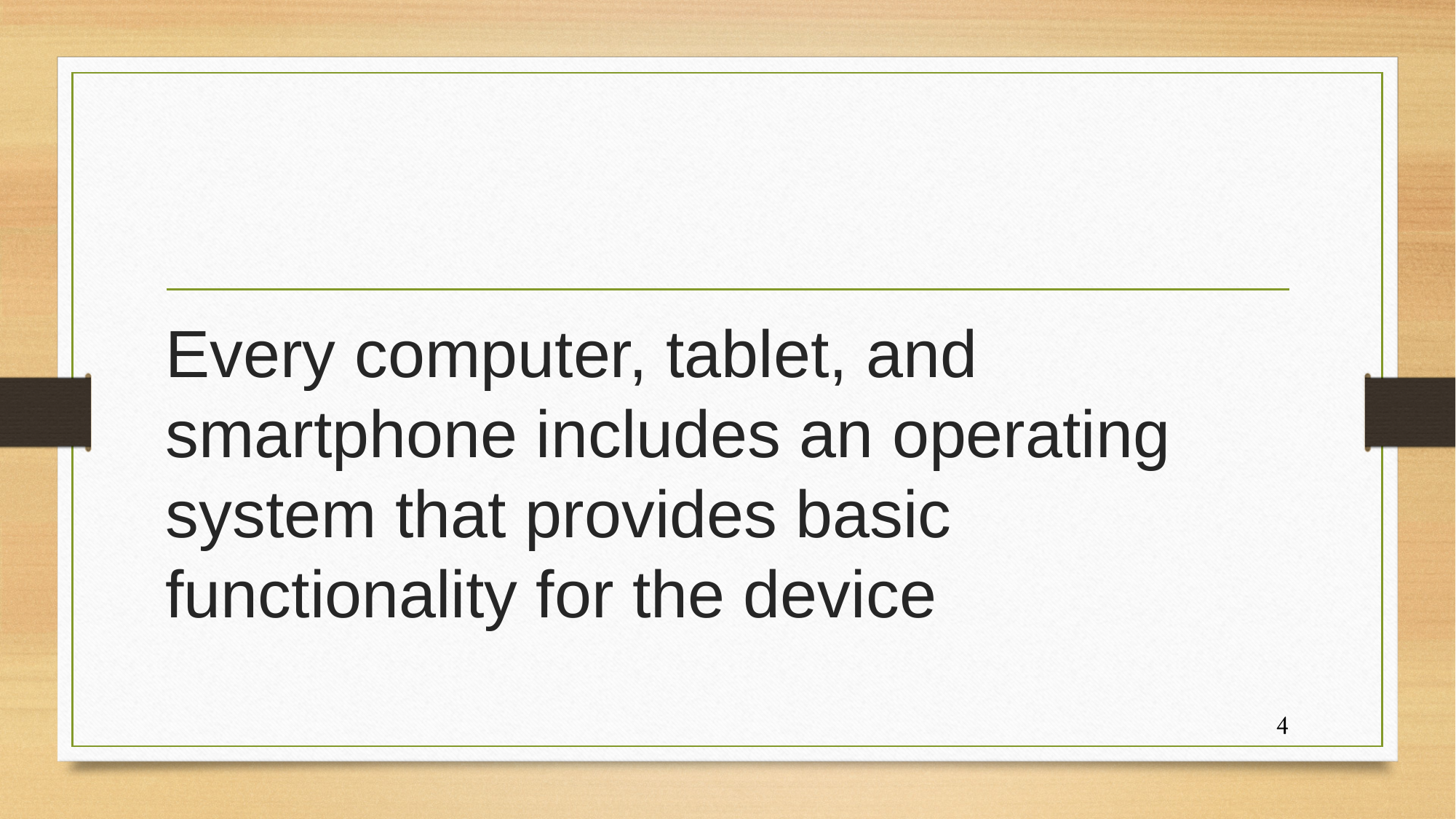

Every computer, tablet, and smartphone includes an operating system that provides basic functionality for the device
4